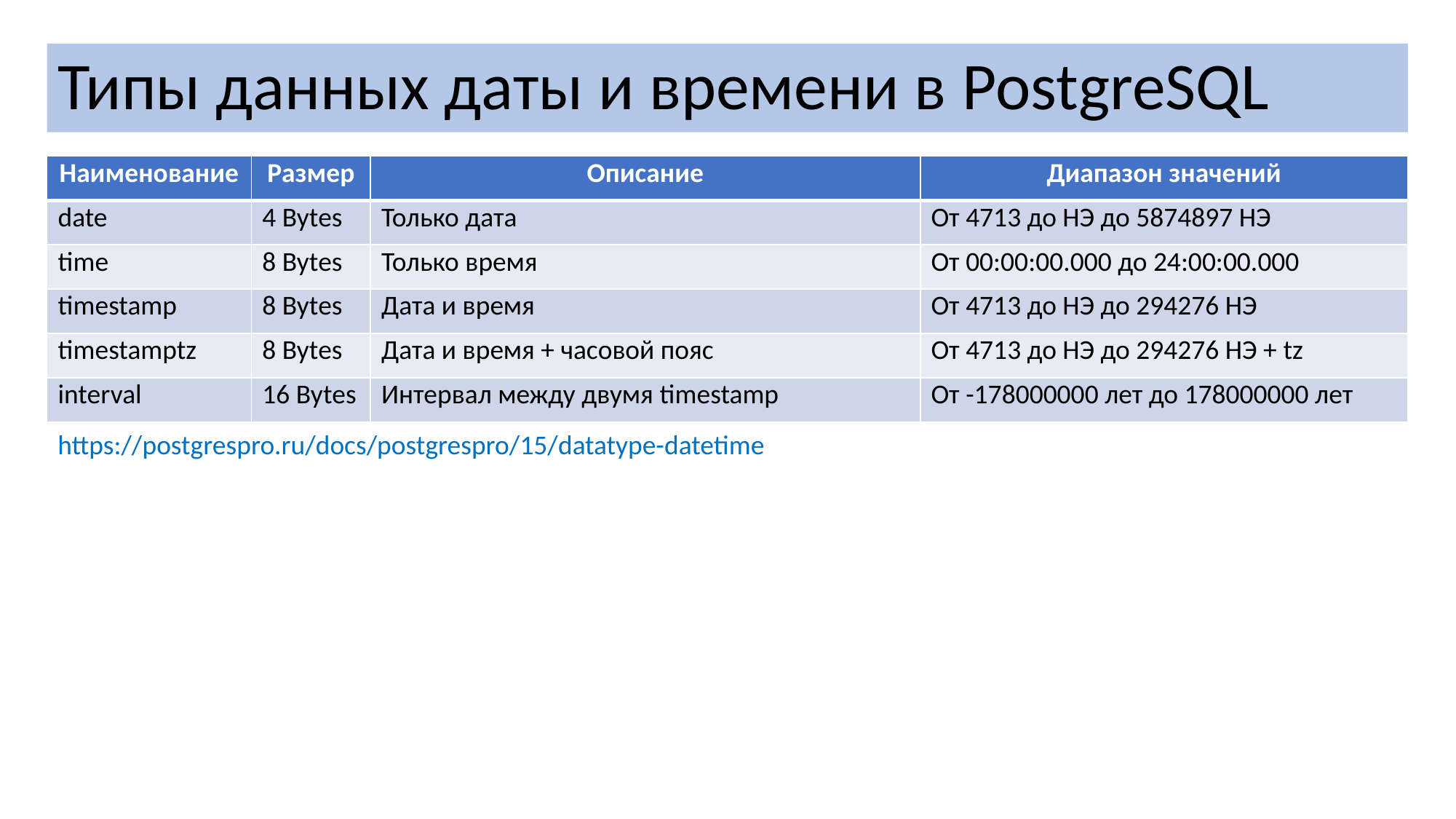

# Типы данных даты и времени в PostgreSQL
| Наименование | Размер | Описание | Диапазон значений |
| --- | --- | --- | --- |
| date | 4 Bytes | Только дата | От 4713 до НЭ до 5874897 НЭ |
| time | 8 Bytes | Только время | От 00:00:00.000 до 24:00:00.000 |
| timestamp | 8 Bytes | Дата и время | От 4713 до НЭ до 294276 НЭ |
| timestamptz | 8 Bytes | Дата и время + часовой пояс | От 4713 до НЭ до 294276 НЭ + tz |
| interval | 16 Bytes | Интервал между двумя timestamp | От -178000000 лет до 178000000 лет |
https://postgrespro.ru/docs/postgrespro/15/datatype-datetime